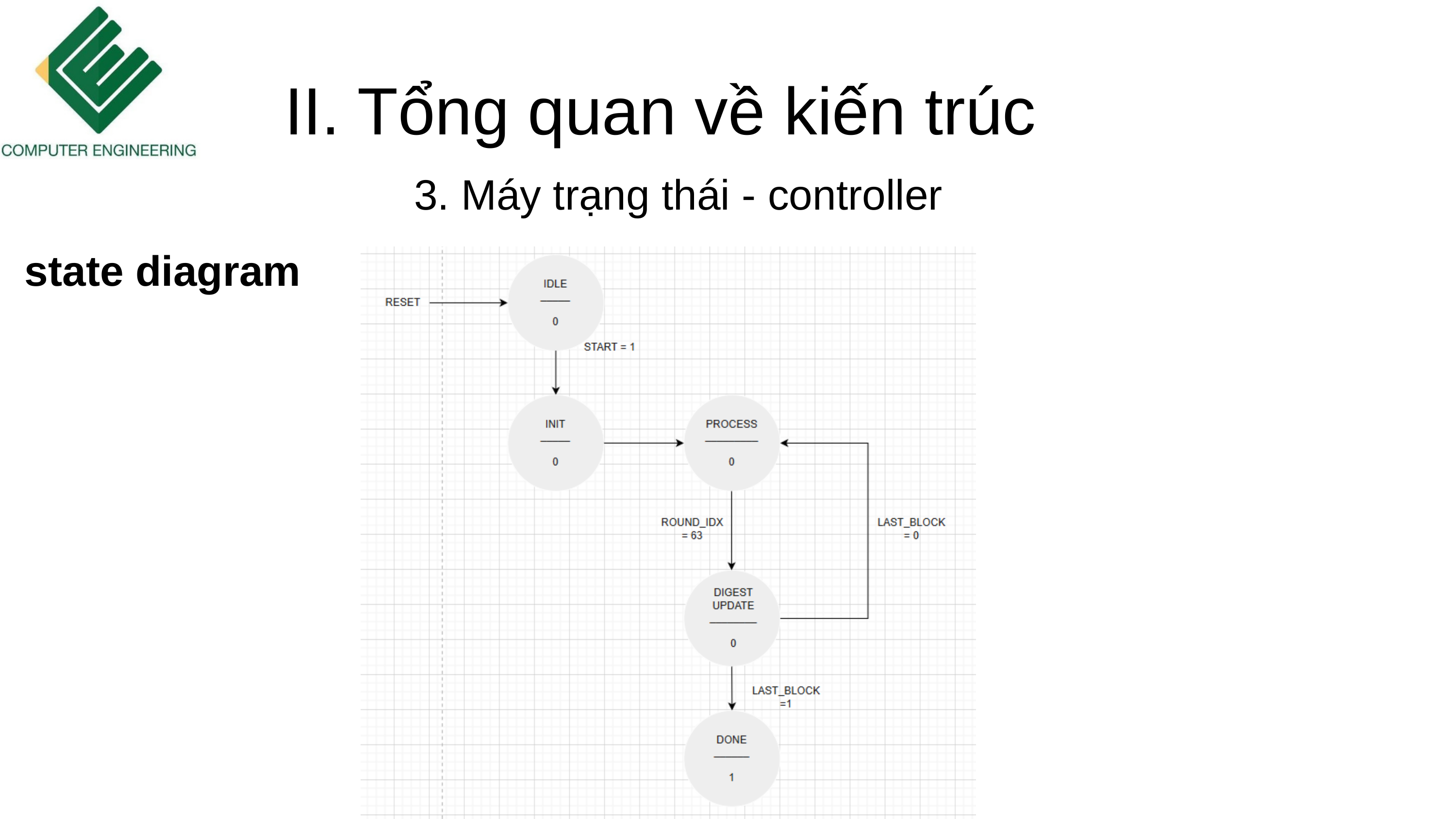

II. Tổng quan về kiến trúc

3. Máy trạng thái - controller

state diagram